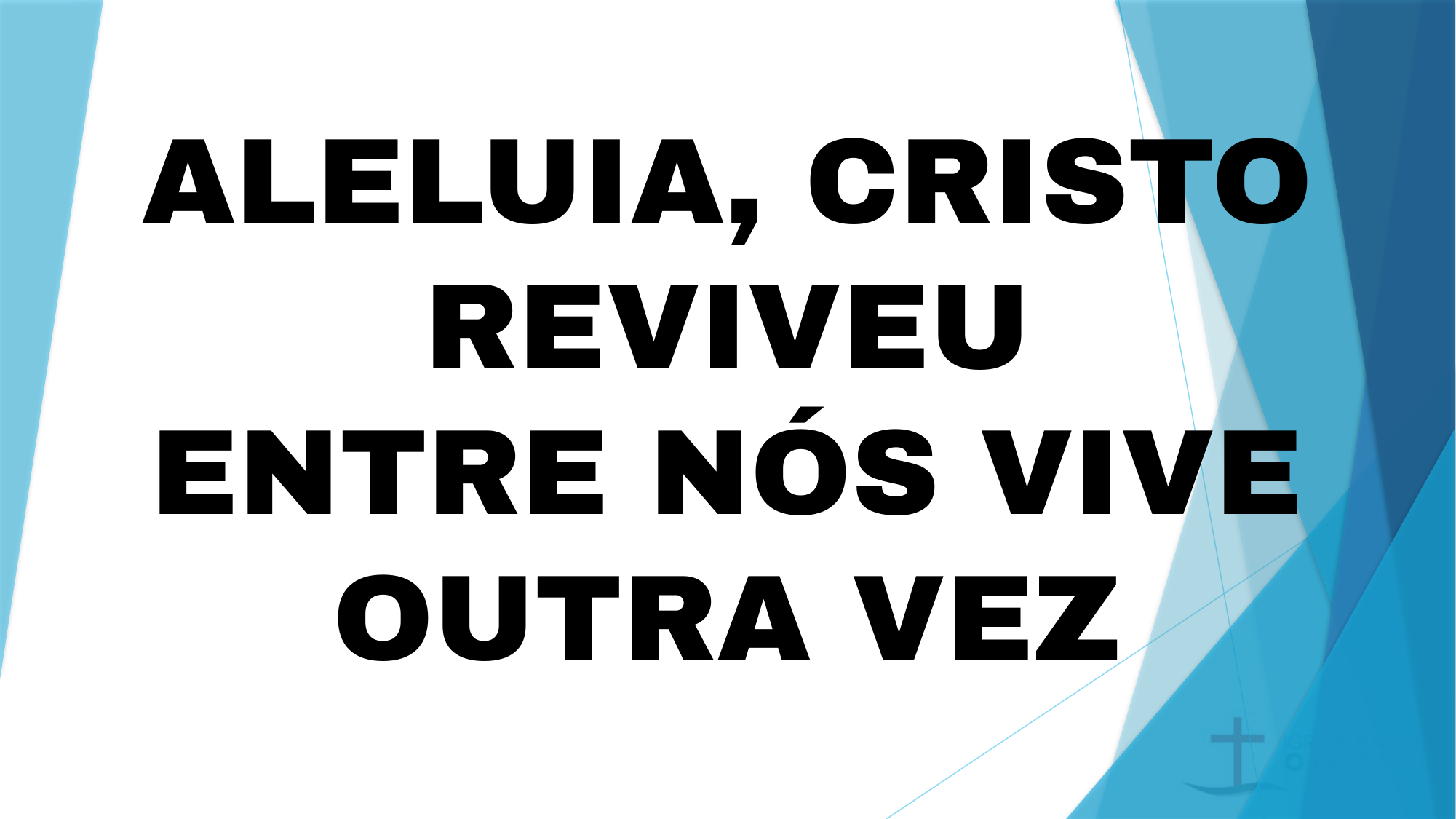

# ALELUIA, CRISTO REVIVEU ENTRE NÓS VIVE OUTRA VEZ